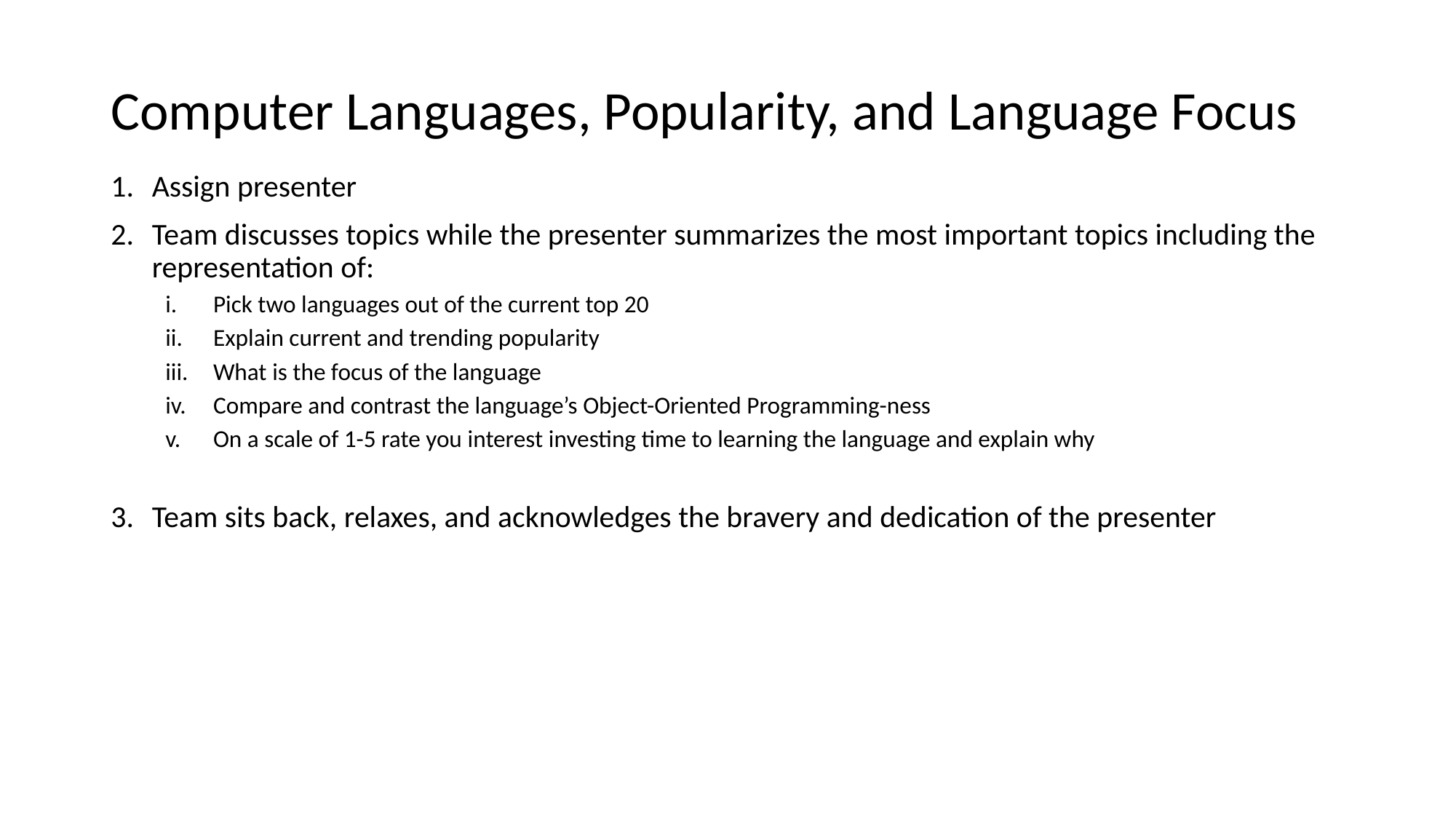

# Computer Languages, Popularity, and Language Focus
Assign presenter
Team discusses topics while the presenter summarizes the most important topics including the representation of:
Pick two languages out of the current top 20
Explain current and trending popularity
What is the focus of the language
Compare and contrast the language’s Object-Oriented Programming-ness
On a scale of 1-5 rate you interest investing time to learning the language and explain why

Team sits back, relaxes, and acknowledges the bravery and dedication of the presenter